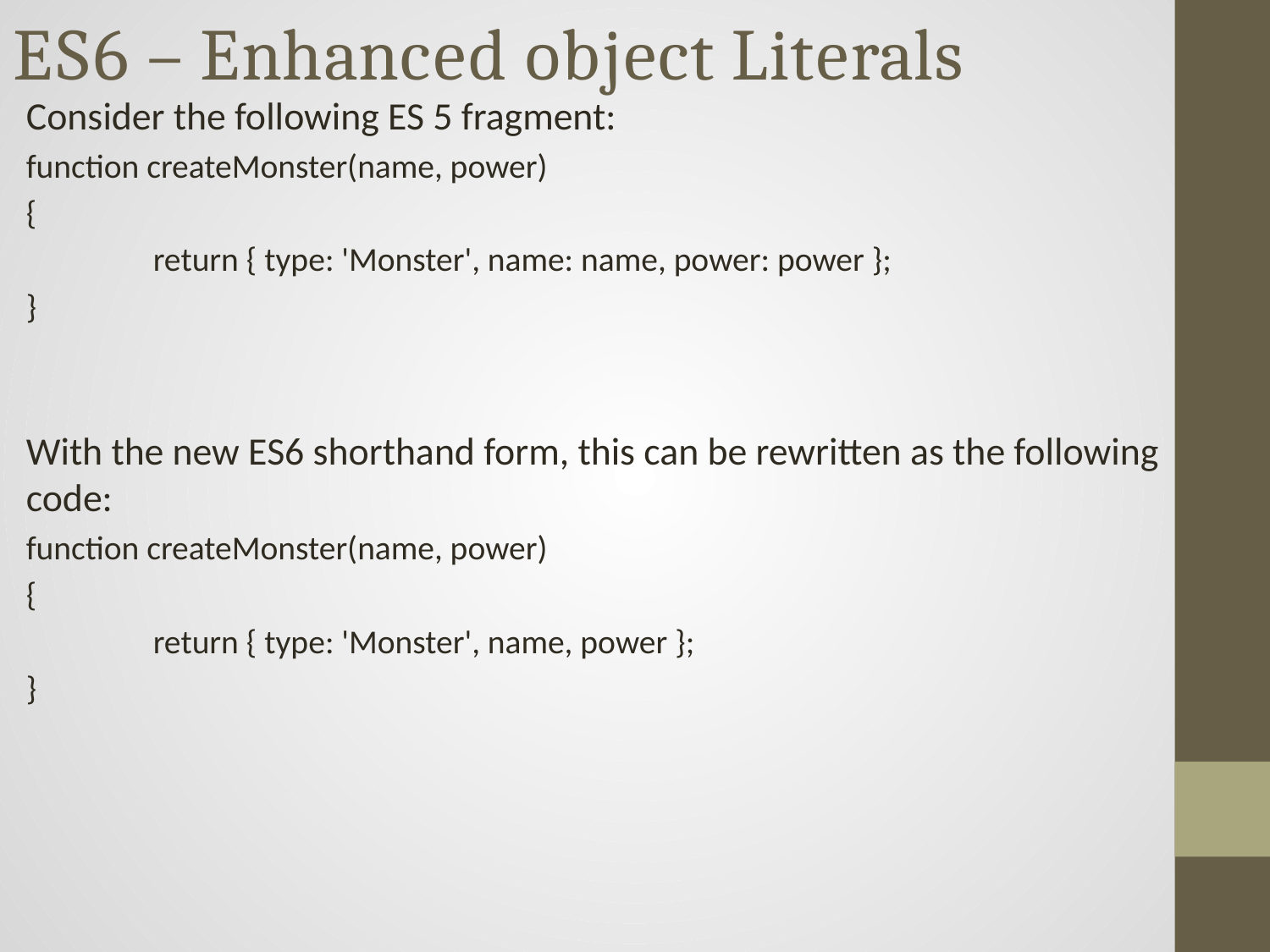

# ES6 – Enhanced object Literals
Consider the following ES 5 fragment:
function createMonster(name, power)
{
	return { type: 'Monster', name: name, power: power };
}

With the new ES6 shorthand form, this can be rewritten as the following code:
function createMonster(name, power)
{
	return { type: 'Monster', name, power };
}